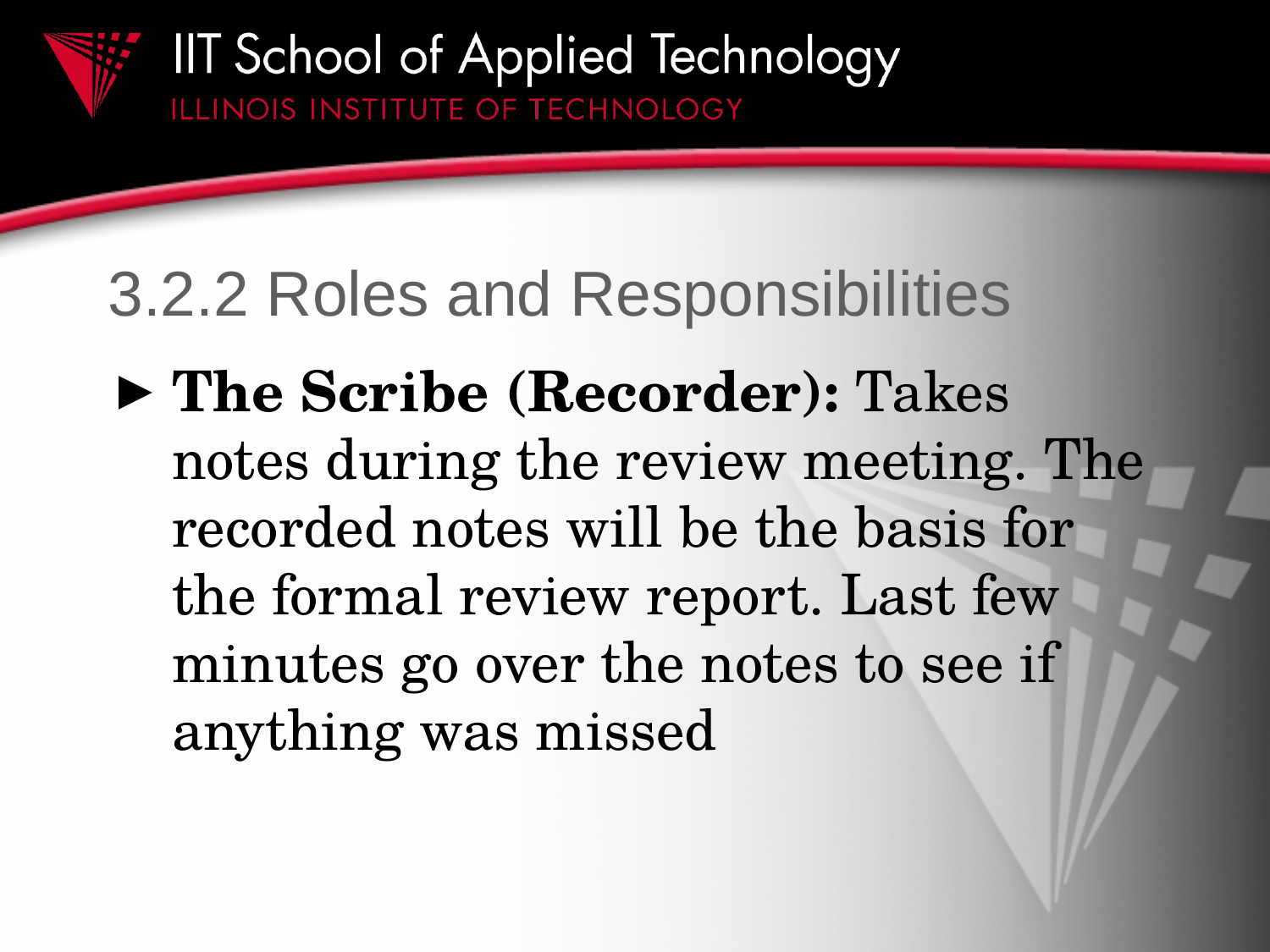

# 3.2.2 Roles and Responsibilities
The Scribe (Recorder): Takes notes during the review meeting. The recorded notes will be the basis for the formal review report. Last few minutes go over the notes to see if anything was missed